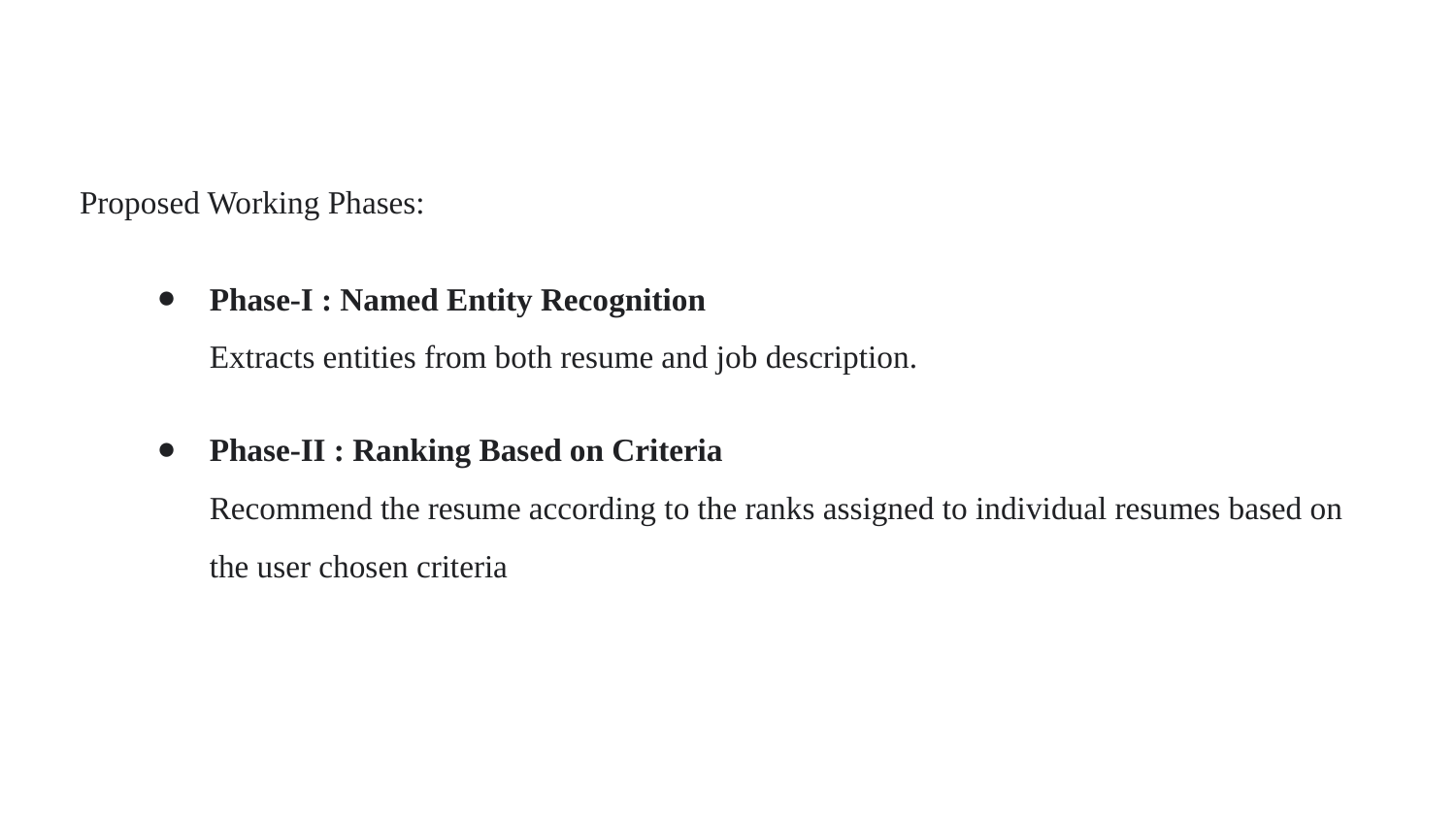

Proposed Working Phases:

Phase-I : Named Entity Recognition
Extracts entities from both resume and job description.
Phase-II : Ranking Based on Criteria
Recommend the resume according to the ranks assigned to individual resumes based on the user chosen criteria